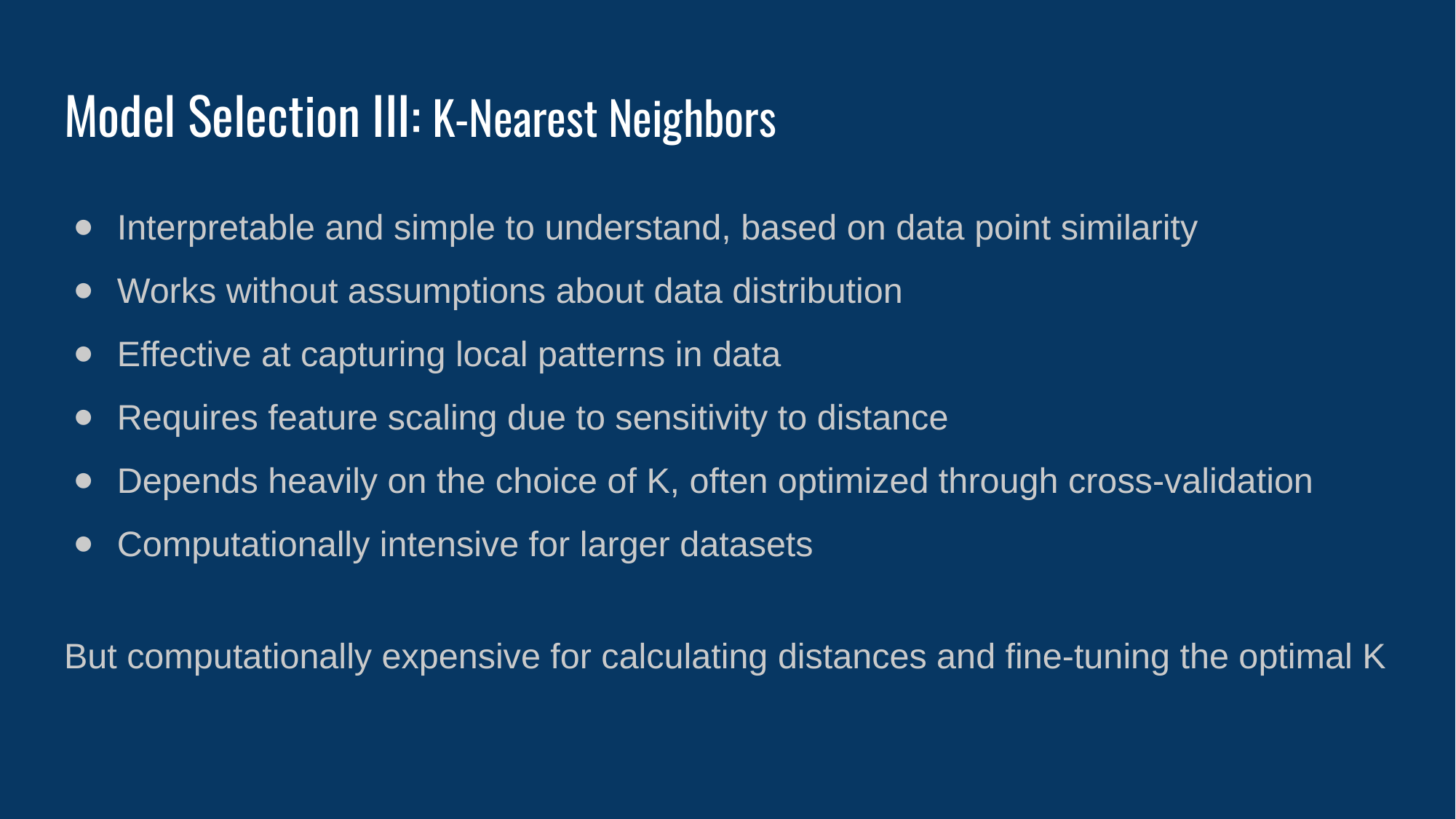

# Model Selection III: K-Nearest Neighbors
Interpretable and simple to understand, based on data point similarity
Works without assumptions about data distribution
Effective at capturing local patterns in data
Requires feature scaling due to sensitivity to distance
Depends heavily on the choice of K, often optimized through cross-validation
Computationally intensive for larger datasets

But computationally expensive for calculating distances and fine-tuning the optimal K